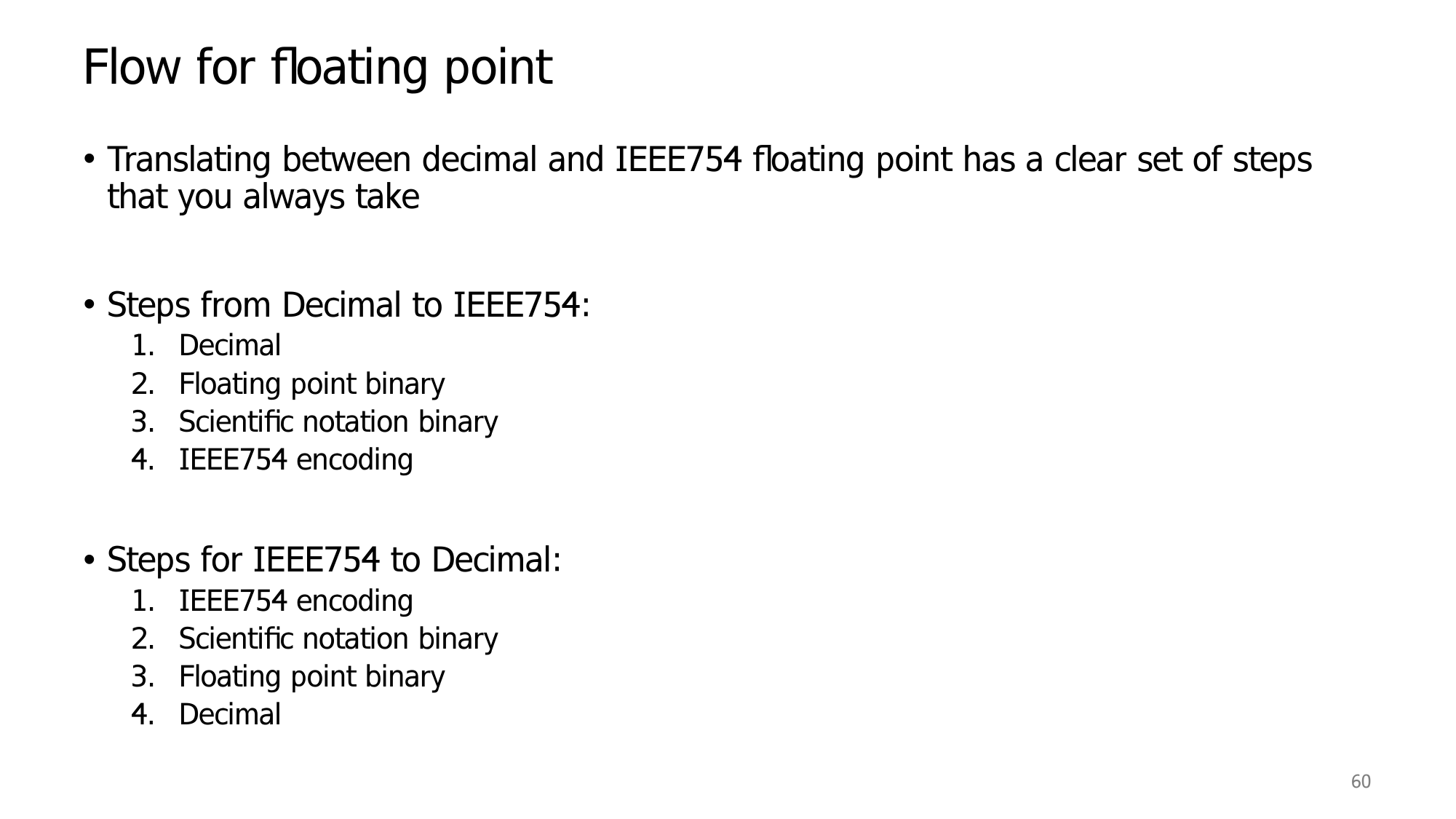

# Flow for floating point
Translating between decimal and IEEE754 floating point has a clear set of steps that you always take

Steps from Decimal to IEEE754:
Decimal
Floating point binary
Scientific notation binary
IEEE754 encoding

Steps for IEEE754 to Decimal:
IEEE754 encoding
Scientific notation binary
Floating point binary
Decimal
60